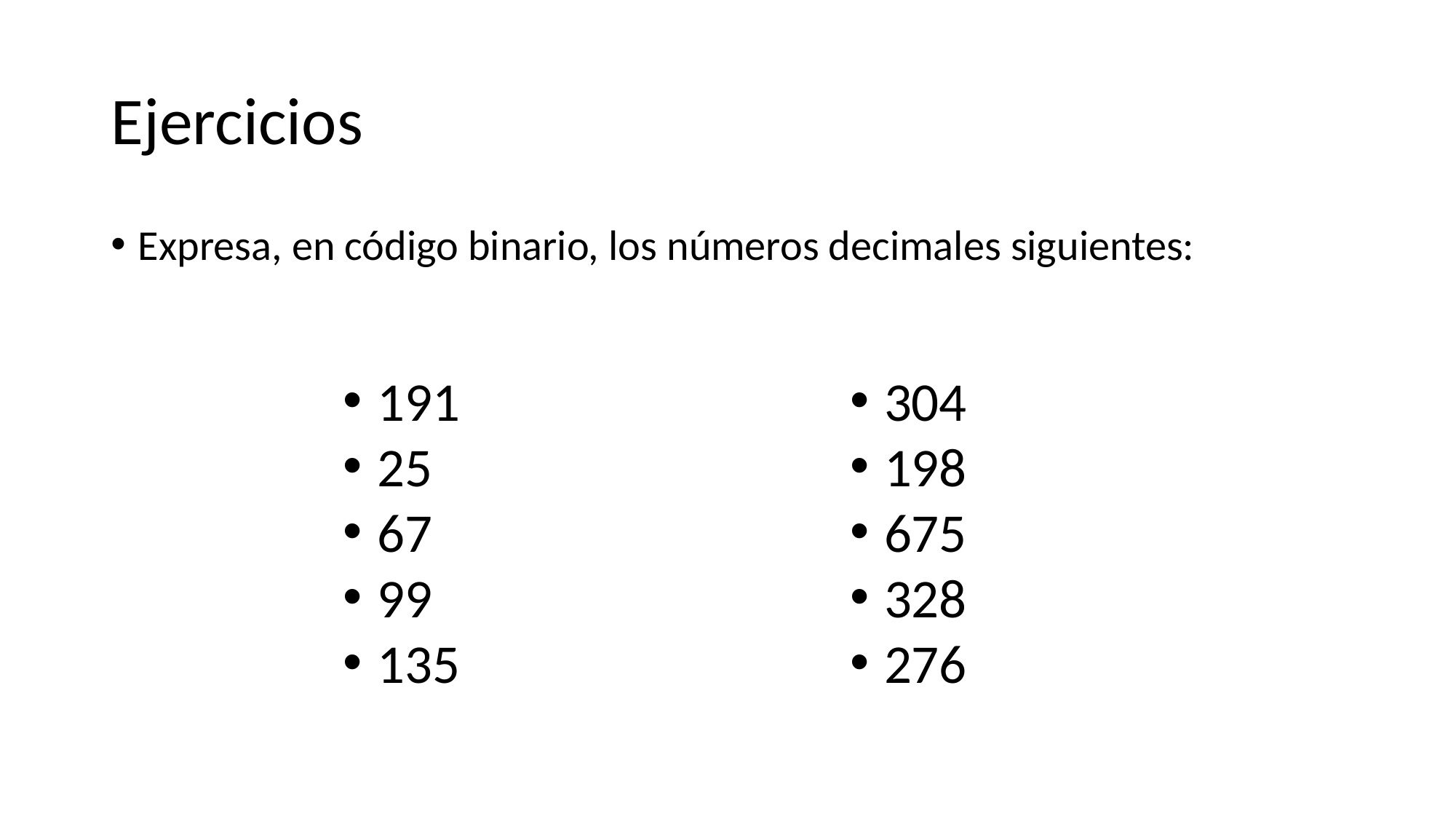

# Ejercicios
Expresa, en código binario, los números decimales siguientes:
191
25
67
99
135

304
198
675
328
276